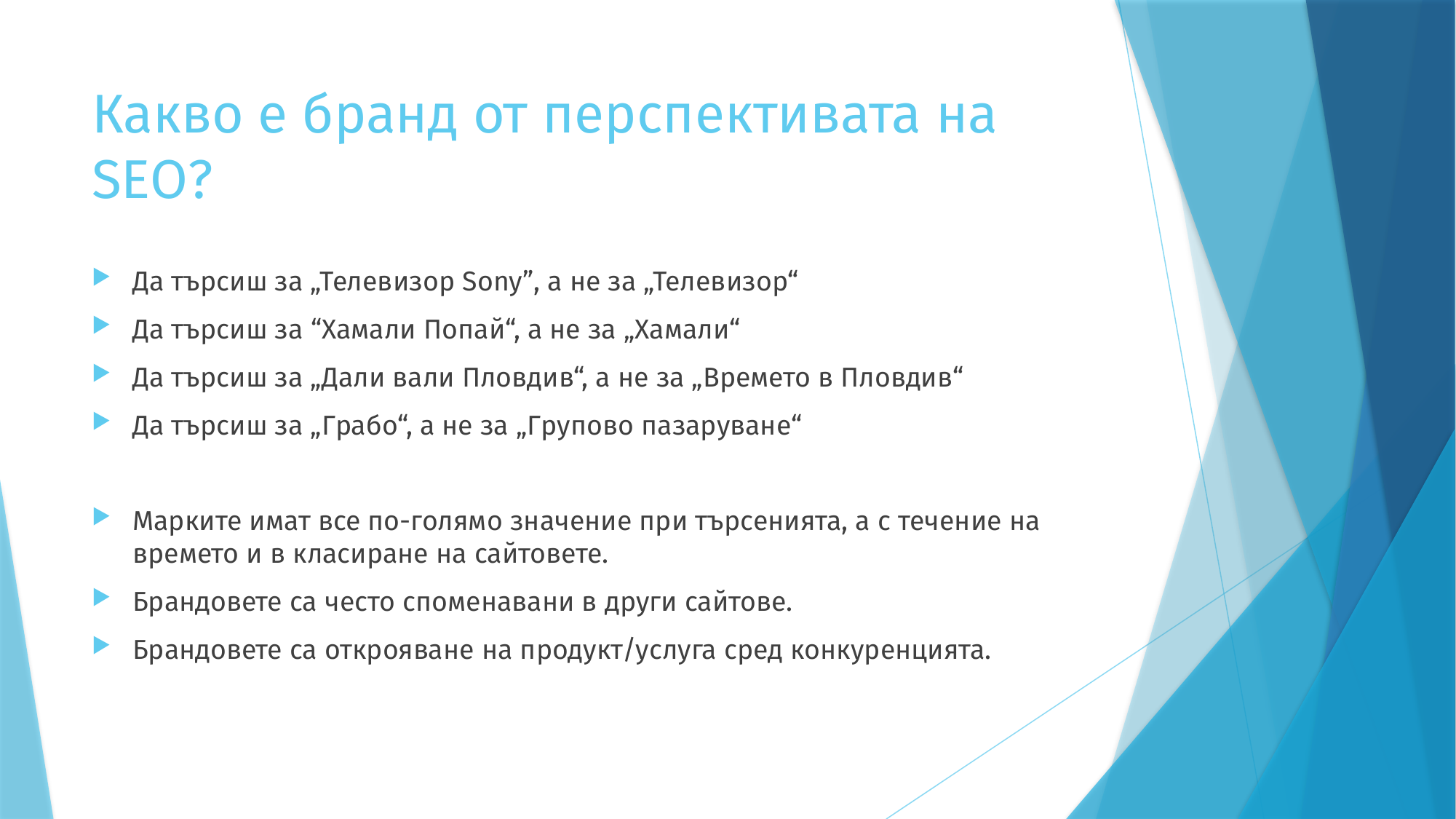

# Какво е бранд от перспективата на SEO?
Да търсиш за „Телевизор Sony”, а не за „Телевизор“
Да търсиш за “Хамали Попай“, а не за „Хамали“
Да търсиш за „Дали вали Пловдив“, а не за „Времето в Пловдив“
Да търсиш за „Грабо“, а не за „Групово пазаруване“

Марките имат все по-голямо значение при търсенията, а с течение на времето и в класиране на сайтовете.
Брандовете са често споменавани в други сайтове.
Брандовете са открояване на продукт/услуга сред конкуренцията.